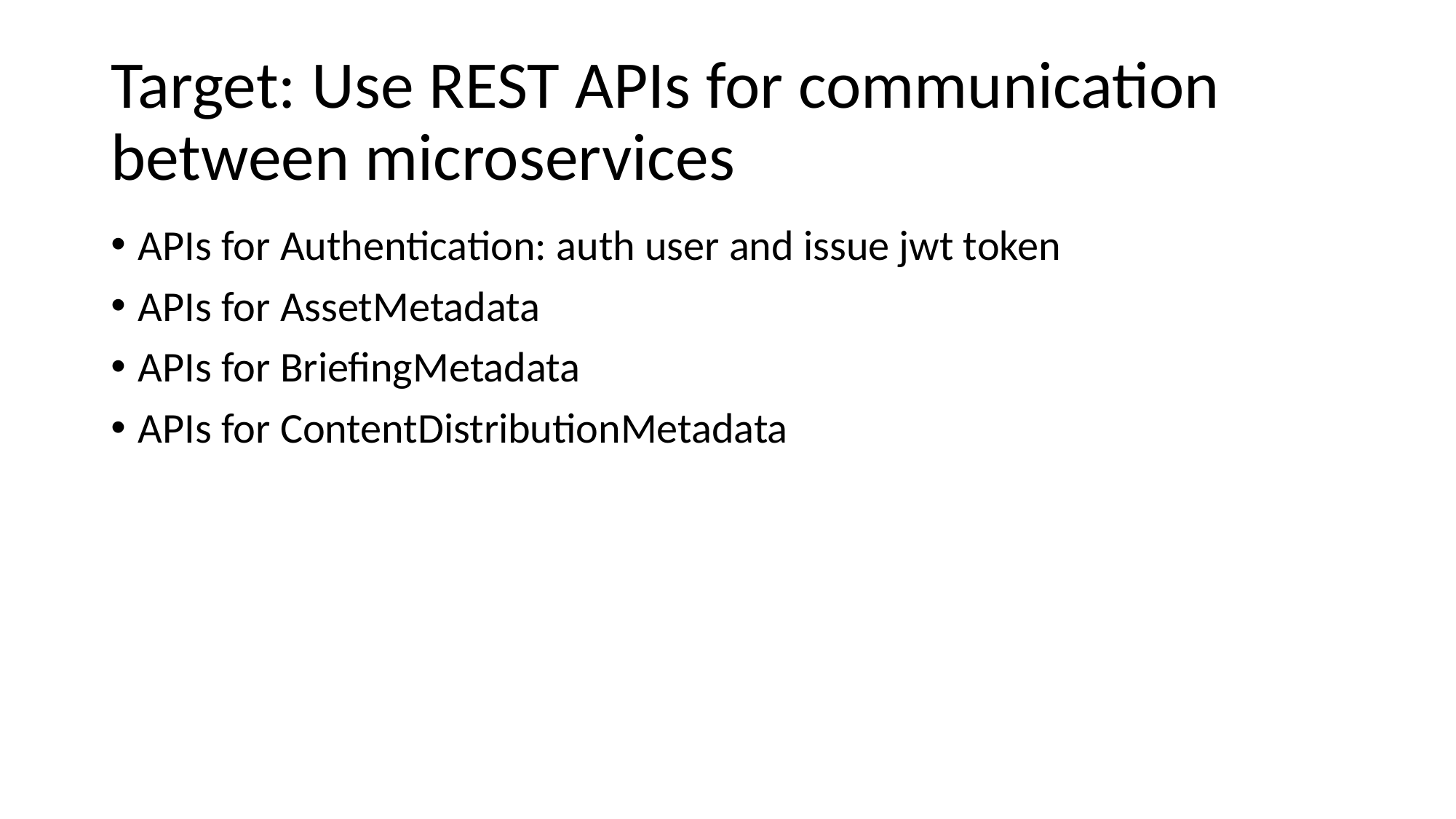

# Target: Use REST APIs for communication between microservices
APIs for Authentication: auth user and issue jwt token
APIs for AssetMetadata
APIs for BriefingMetadata
APIs for ContentDistributionMetadata